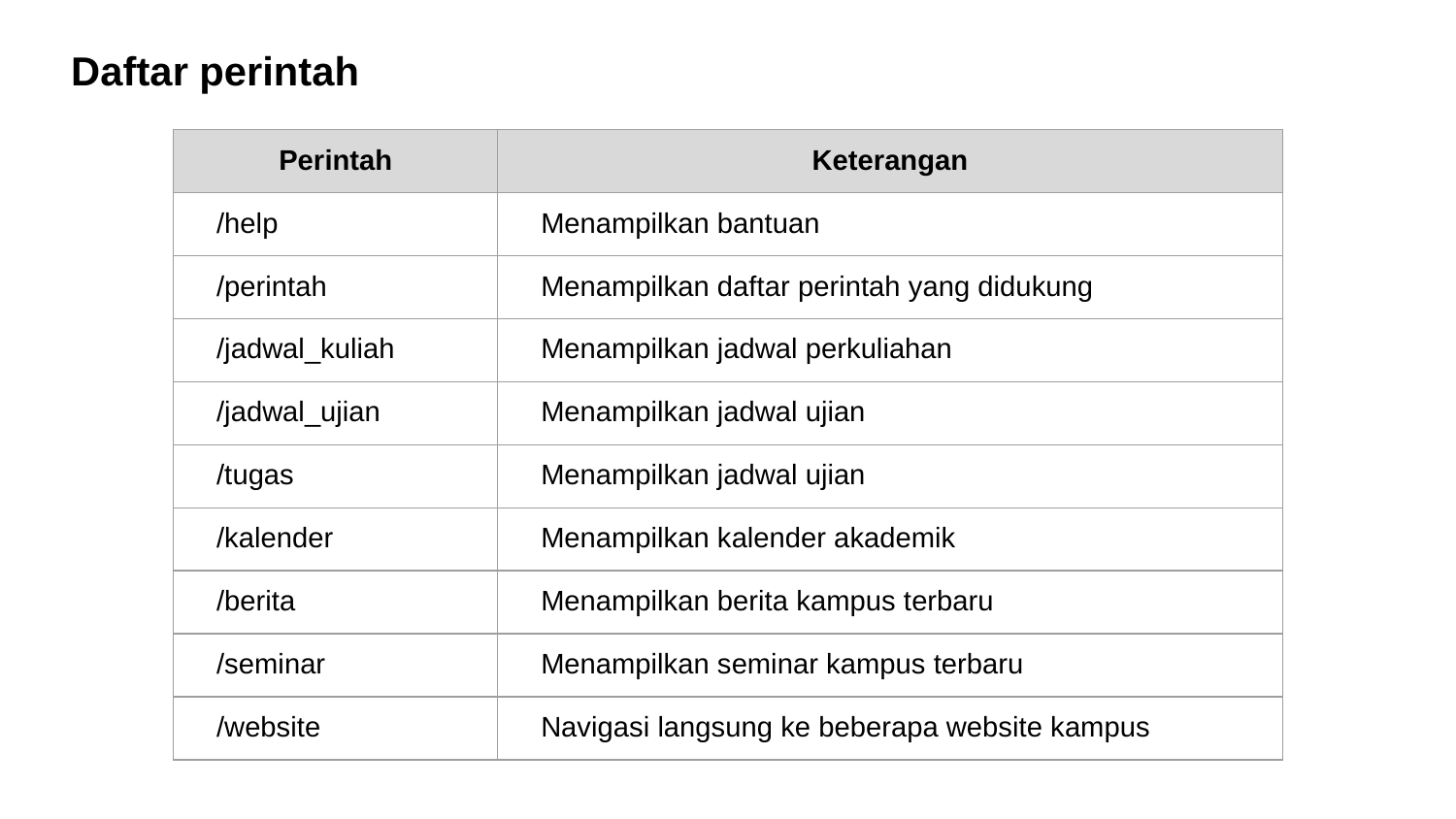

Daftar perintah
| Perintah | Keterangan |
| --- | --- |
| /help | Menampilkan bantuan |
| /perintah | Menampilkan daftar perintah yang didukung |
| /jadwal\_kuliah | Menampilkan jadwal perkuliahan |
| /jadwal\_ujian | Menampilkan jadwal ujian |
| /tugas | Menampilkan jadwal ujian |
| /kalender | Menampilkan kalender akademik |
| /berita | Menampilkan berita kampus terbaru |
| /seminar | Menampilkan seminar kampus terbaru |
| /website | Navigasi langsung ke beberapa website kampus |